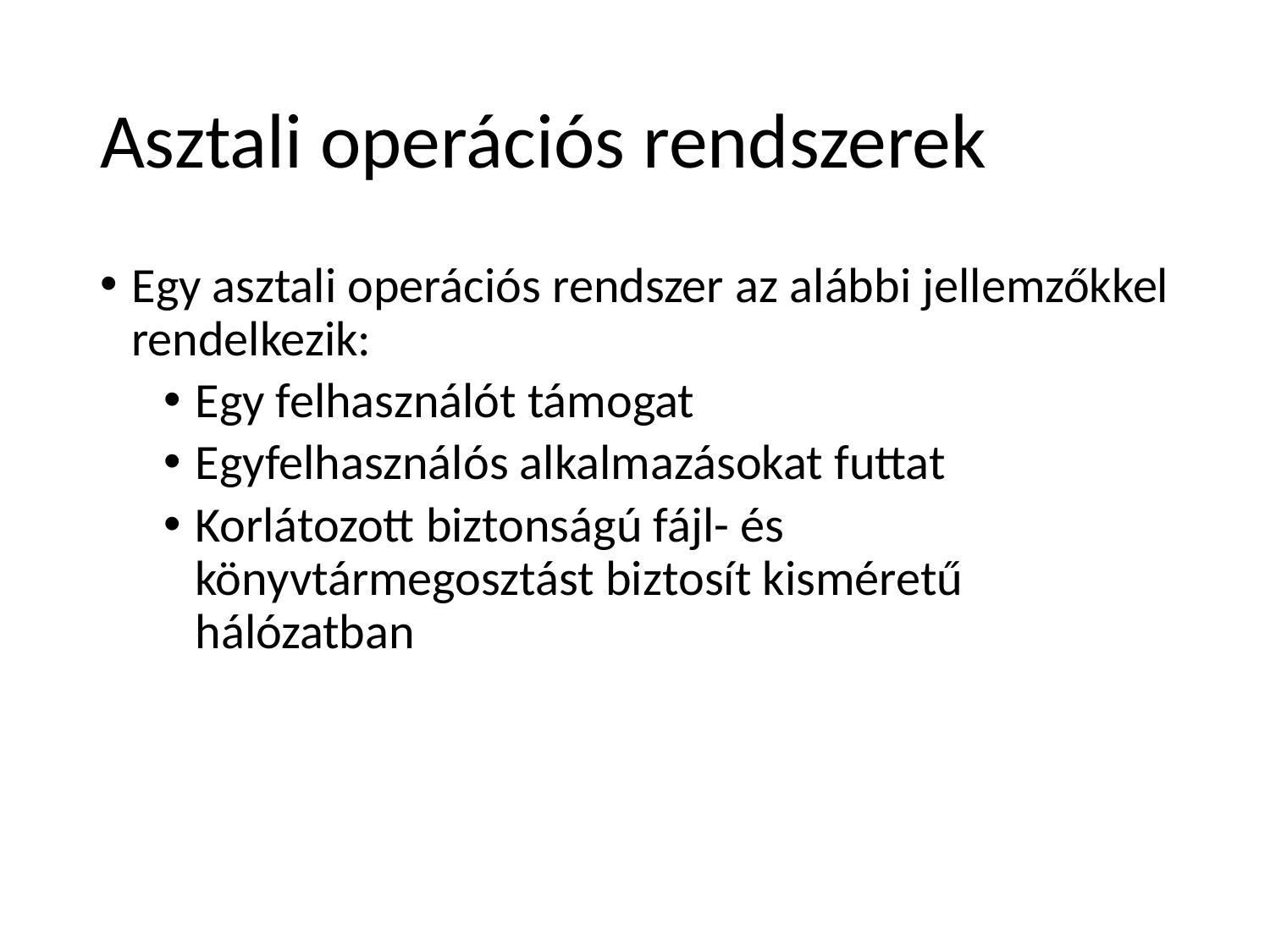

# Asztali operációs rendszerek
Egy asztali operációs rendszer az alábbi jellemzőkkel rendelkezik:
Egy felhasználót támogat
Egyfelhasználós alkalmazásokat futtat
Korlátozott biztonságú fájl- és könyvtármegosztást biztosít kisméretű hálózatban